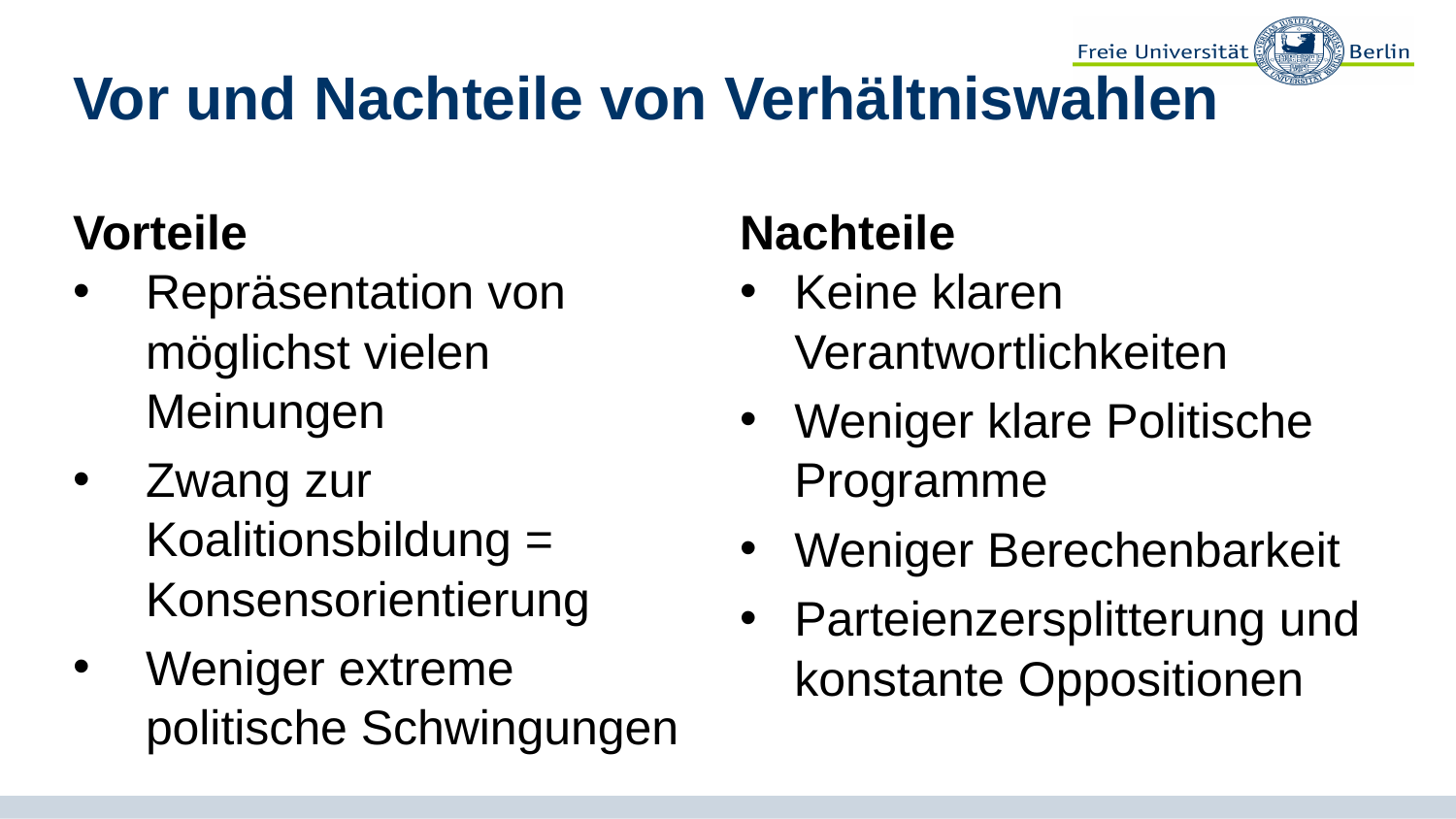

# Vor und Nachteile von Verhältniswahlen
Vorteile
Nachteile
Repräsentation von möglichst vielen Meinungen
Zwang zur Koalitionsbildung =  Konsensorientierung
Weniger extreme politische Schwingungen
Keine klaren Verantwortlichkeiten
Weniger klare Politische Programme
Weniger Berechenbarkeit
Parteienzersplitterung und konstante Oppositionen